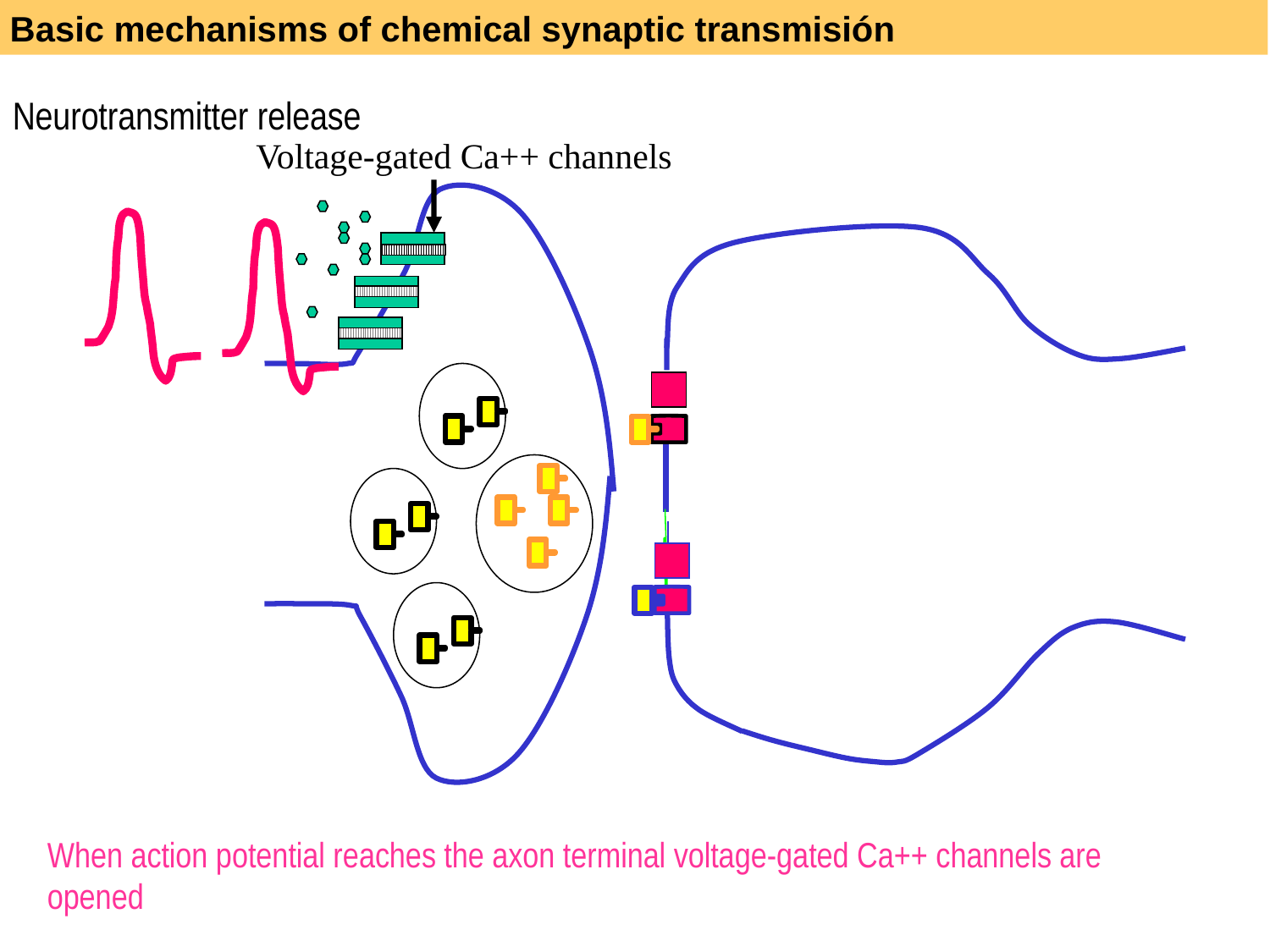

Basic mechanisms of chemical synaptic transmisión
Neurotransmitter release
Voltage-gated Ca++ channels

When action potential reaches the axon terminal voltage-gated Ca++ channels are opened